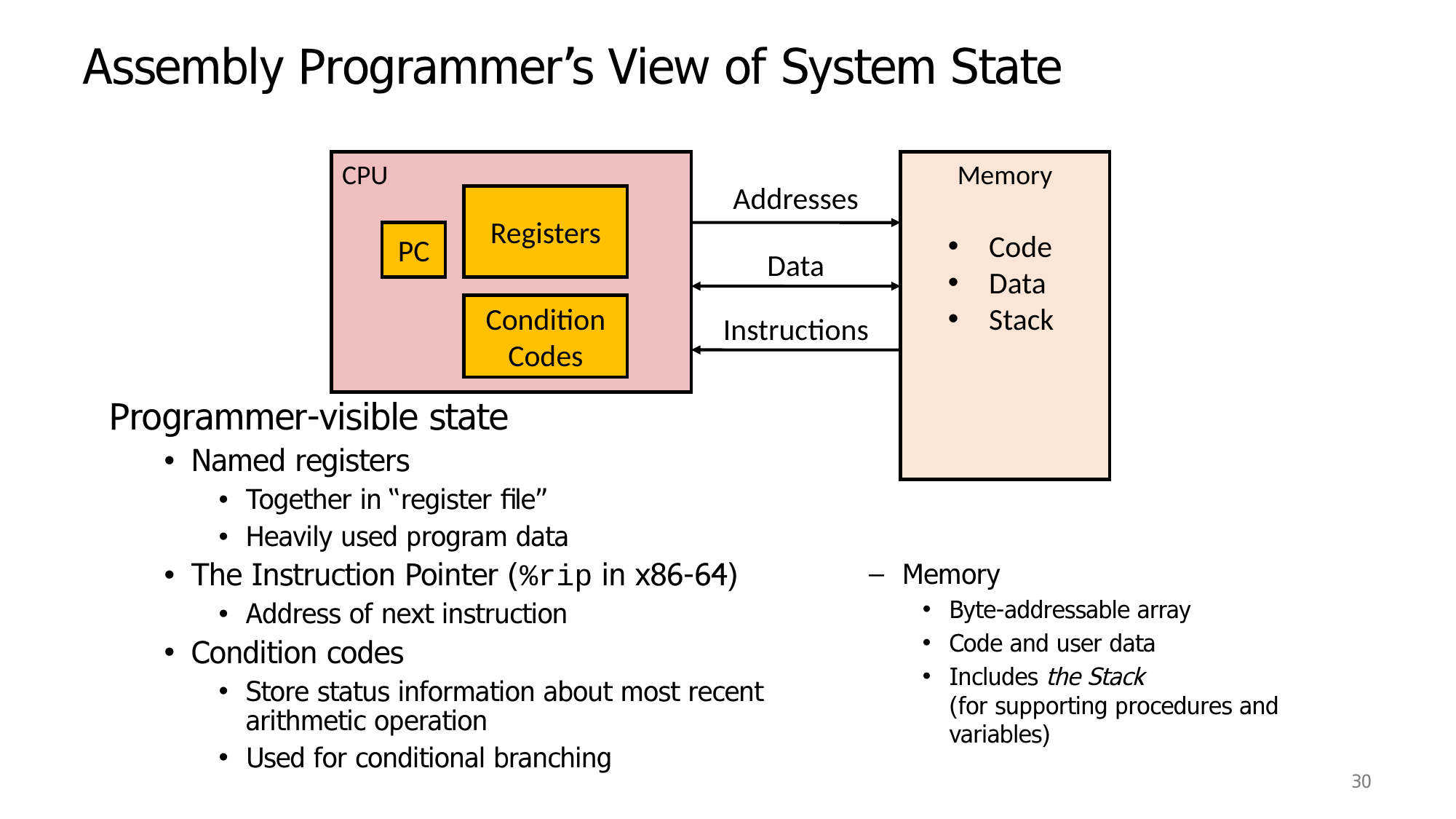

# Assembly Programmer’s View of System State
CPU
Memory
Addresses
Registers
Code
Data
Stack
PC

Data

Condition
Codes
Instructions

Programmer-visible state
Named registers
Together in “register file”
Heavily used program data
The Instruction Pointer (%rip in x86-64)
Address of next instruction
Condition codes
Store status information about most recent arithmetic operation
Used for conditional branching
Memory
Byte-addressable array
Code and user data
Includes the Stack
(for supporting procedures and variables)
30